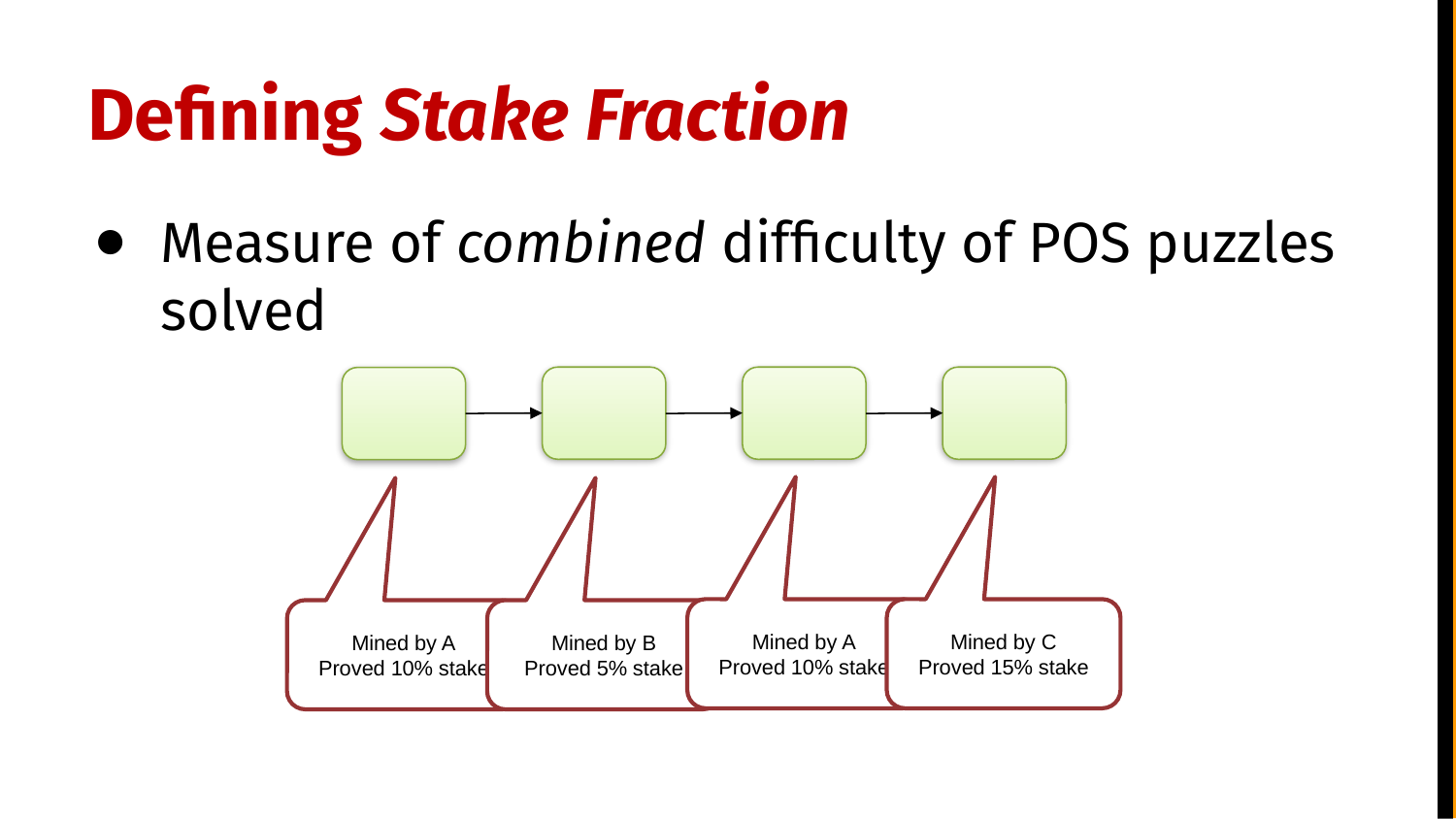

# Defining Stake Fraction
Measure of combined difficulty of POS puzzles solved

……
Mined by A
Proved 10% stake
Mined by C
Proved 15% stake
Mined by A
Proved 10% stake
Mined by B
Proved 5% stake